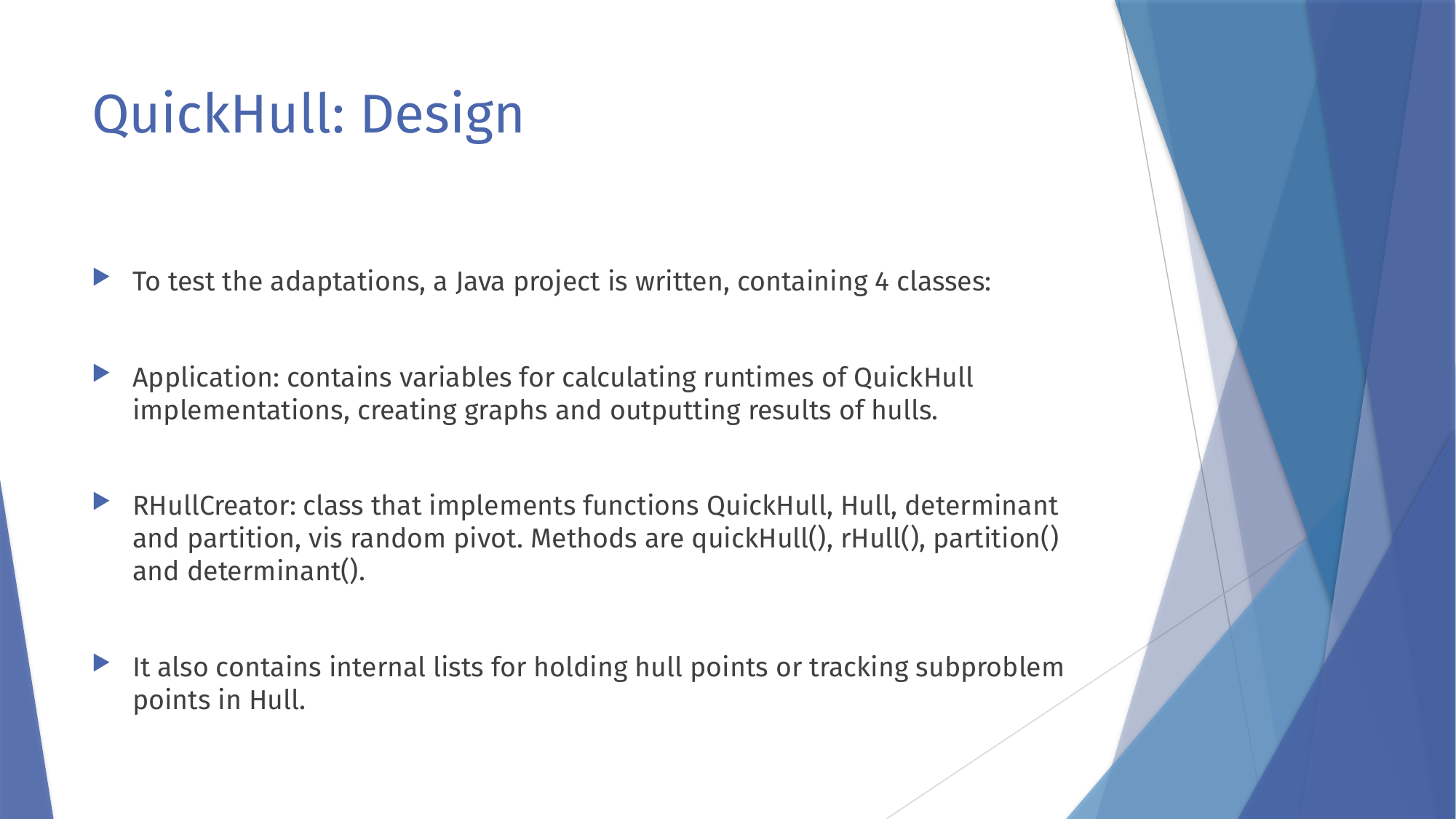

# QuickHull: Design
To test the adaptations, a Java project is written, containing 4 classes:

Application: contains variables for calculating runtimes of QuickHull implementations, creating graphs and outputting results of hulls.

RHullCreator: class that implements functions QuickHull, Hull, determinant and partition, vis random pivot. Methods are quickHull(), rHull(), partition() and determinant().

It also contains internal lists for holding hull points or tracking subproblem points in Hull.